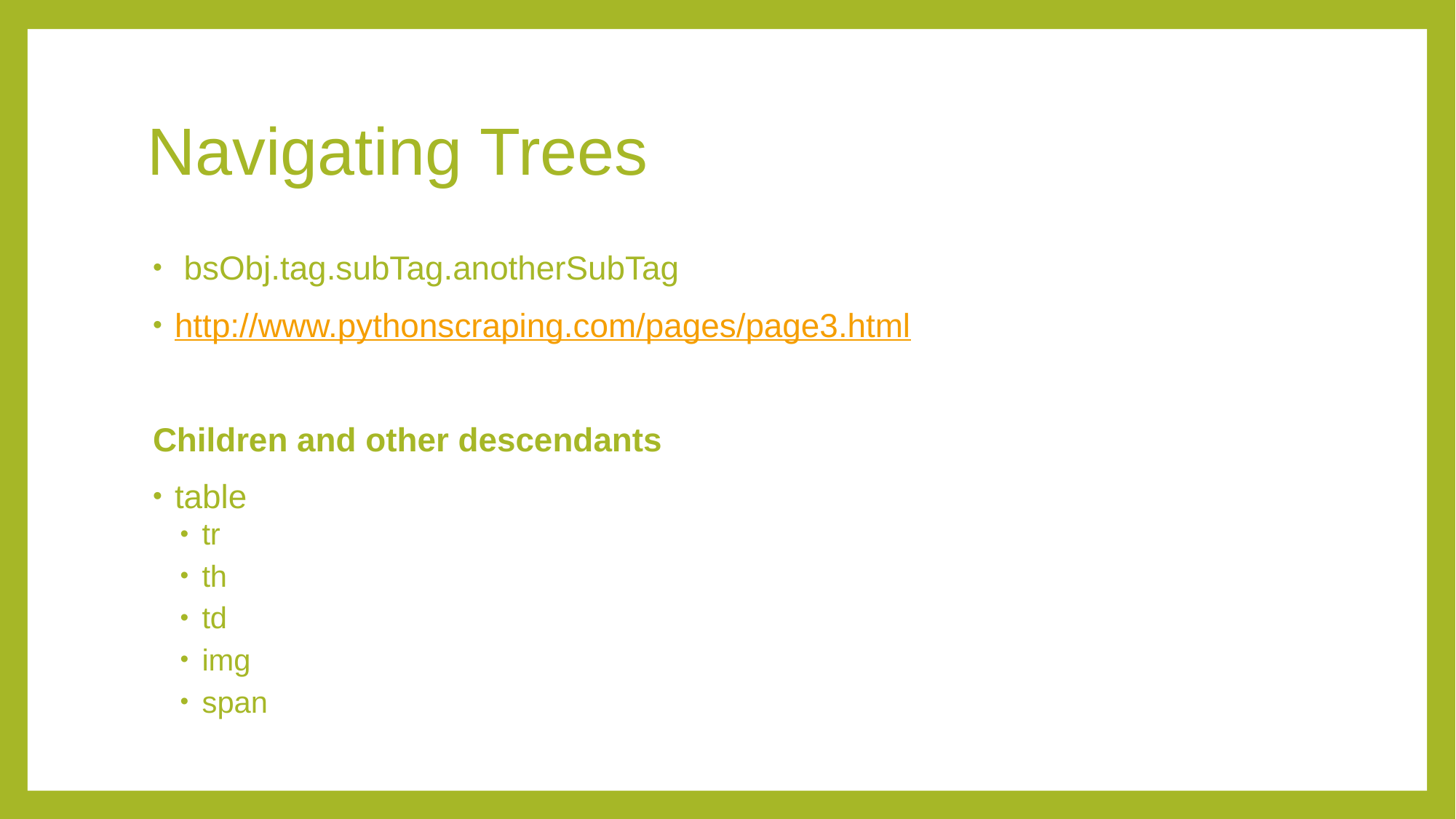

# Navigating Trees
 bsObj.tag.subTag.anotherSubTag
http://www.pythonscraping.com/pages/page3.html

Children and other descendants
table
tr
th
td
img
span